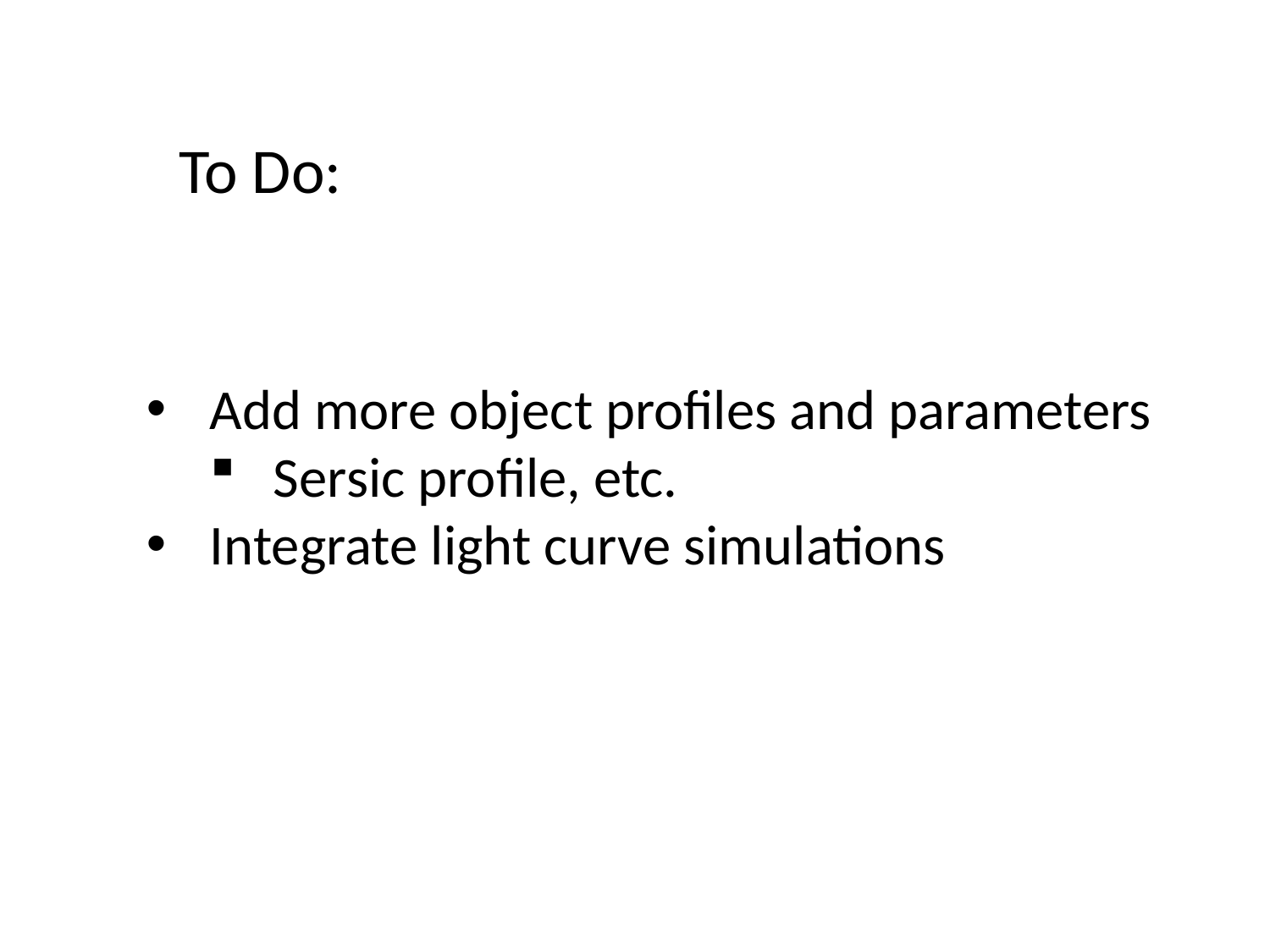

To Do:
Add more object profiles and parameters
Sersic profile, etc.
Integrate light curve simulations